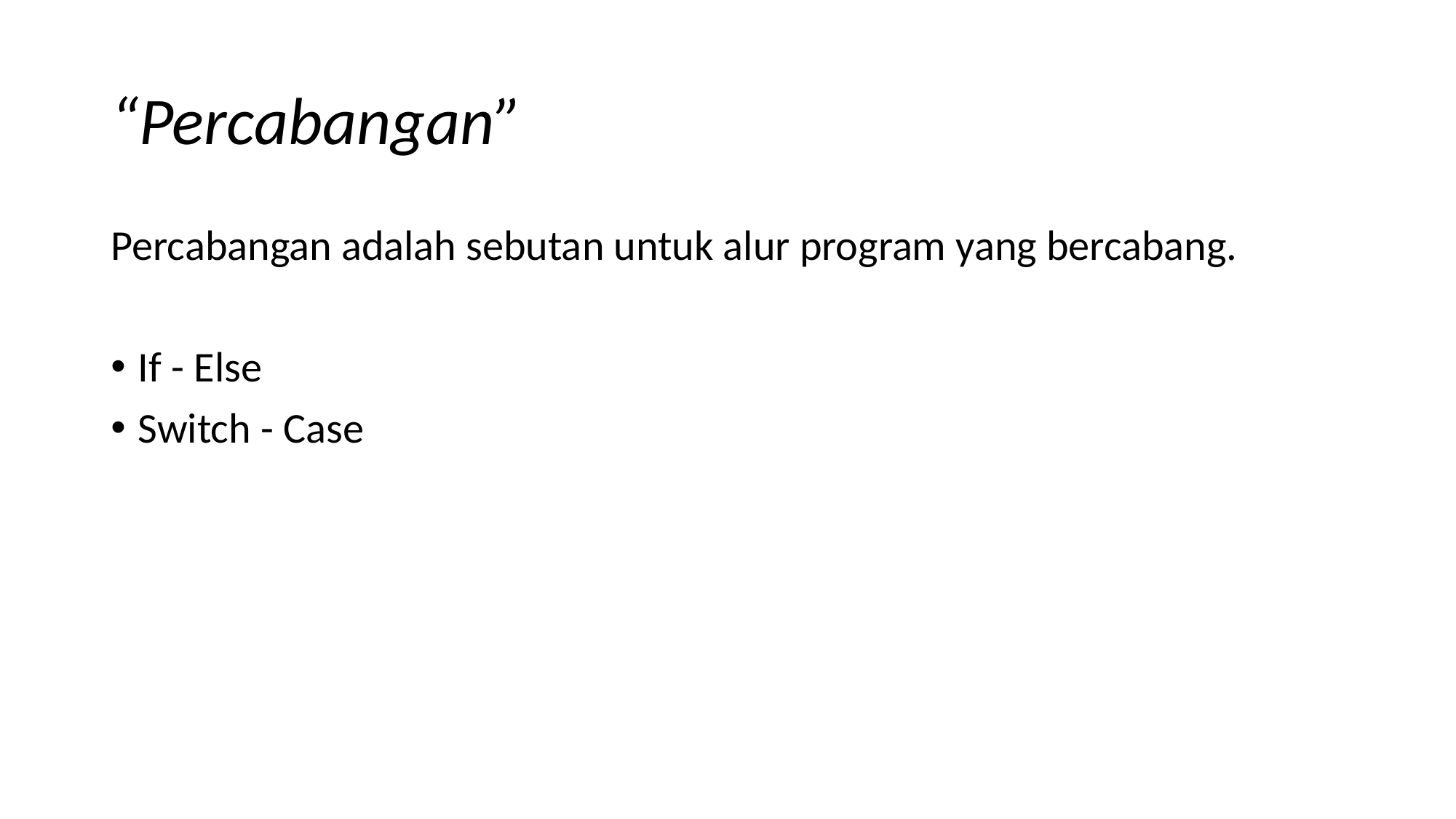

# “Percabangan”
Percabangan adalah sebutan untuk alur program yang bercabang.

If - Else
Switch - Case